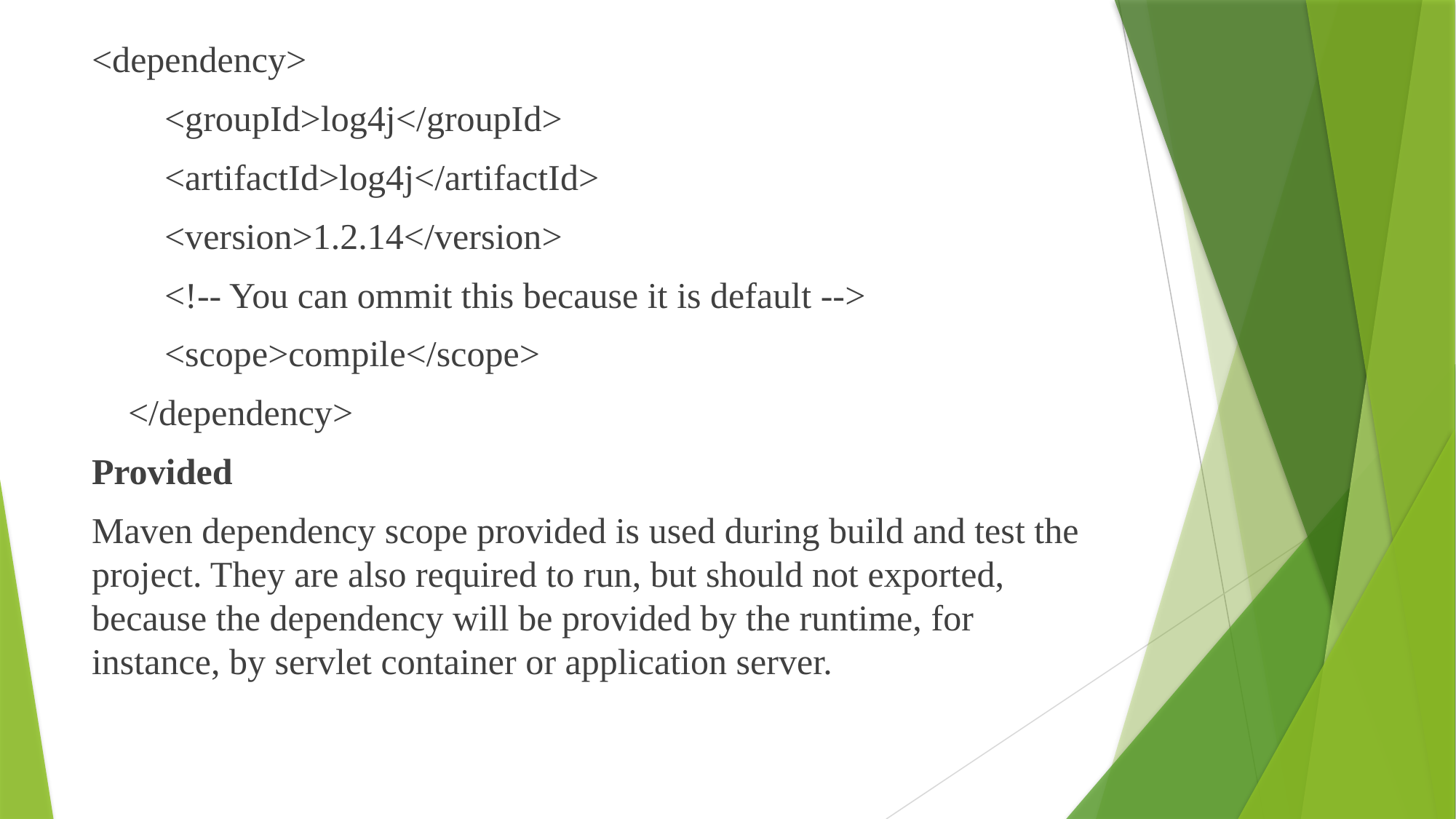

<dependency>
        <groupId>log4j</groupId>
        <artifactId>log4j</artifactId>
        <version>1.2.14</version>
        <!-- You can ommit this because it is default -->
        <scope>compile</scope>
    </dependency>
Provided
Maven dependency scope provided is used during build and test the project. They are also required to run, but should not exported, because the dependency will be provided by the runtime, for instance, by servlet container or application server.